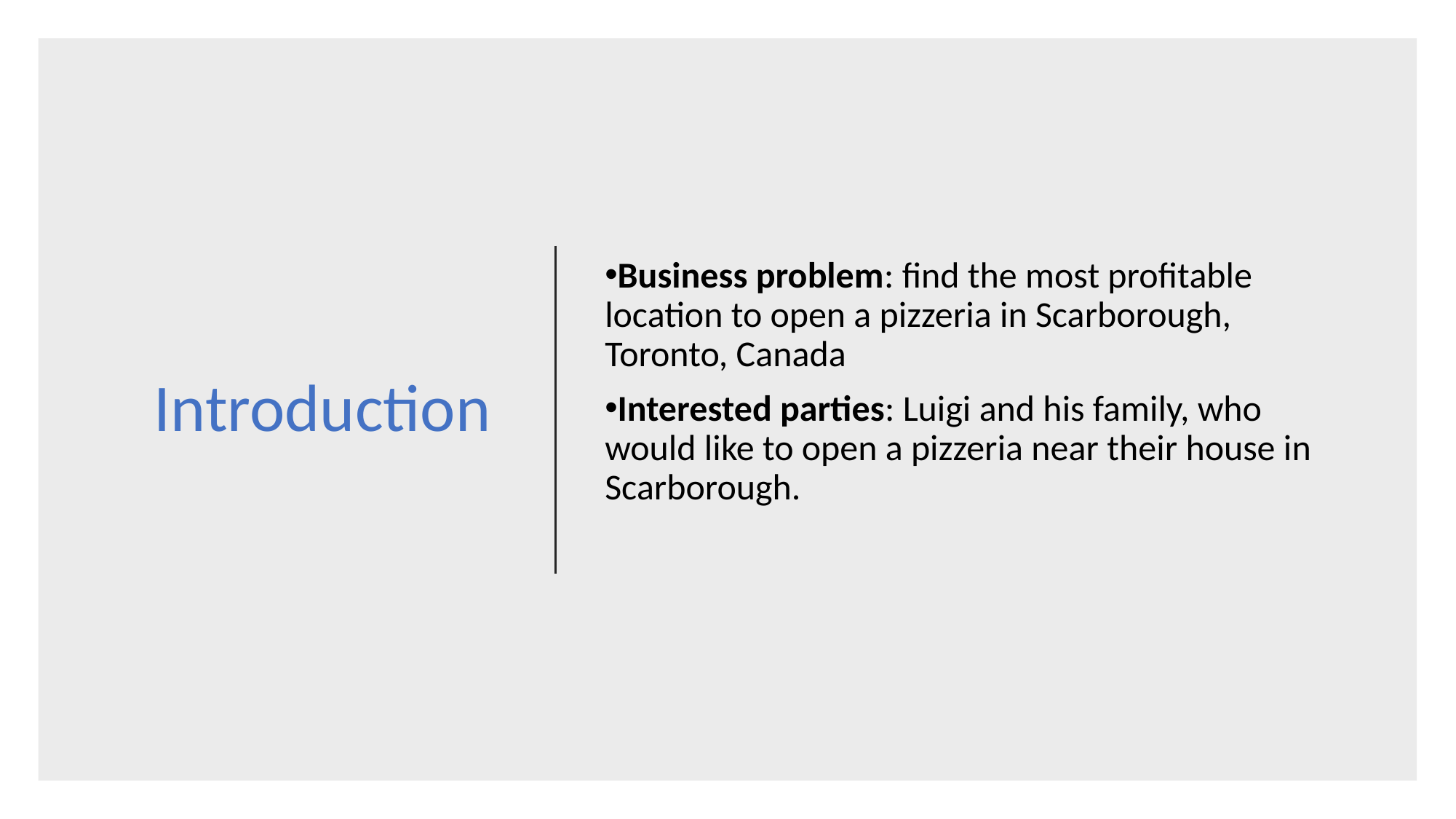

# Introduction
Business problem: find the most profitable location to open a pizzeria in Scarborough, Toronto, Canada
Interested parties: Luigi and his family, who would like to open a pizzeria near their house in Scarborough.